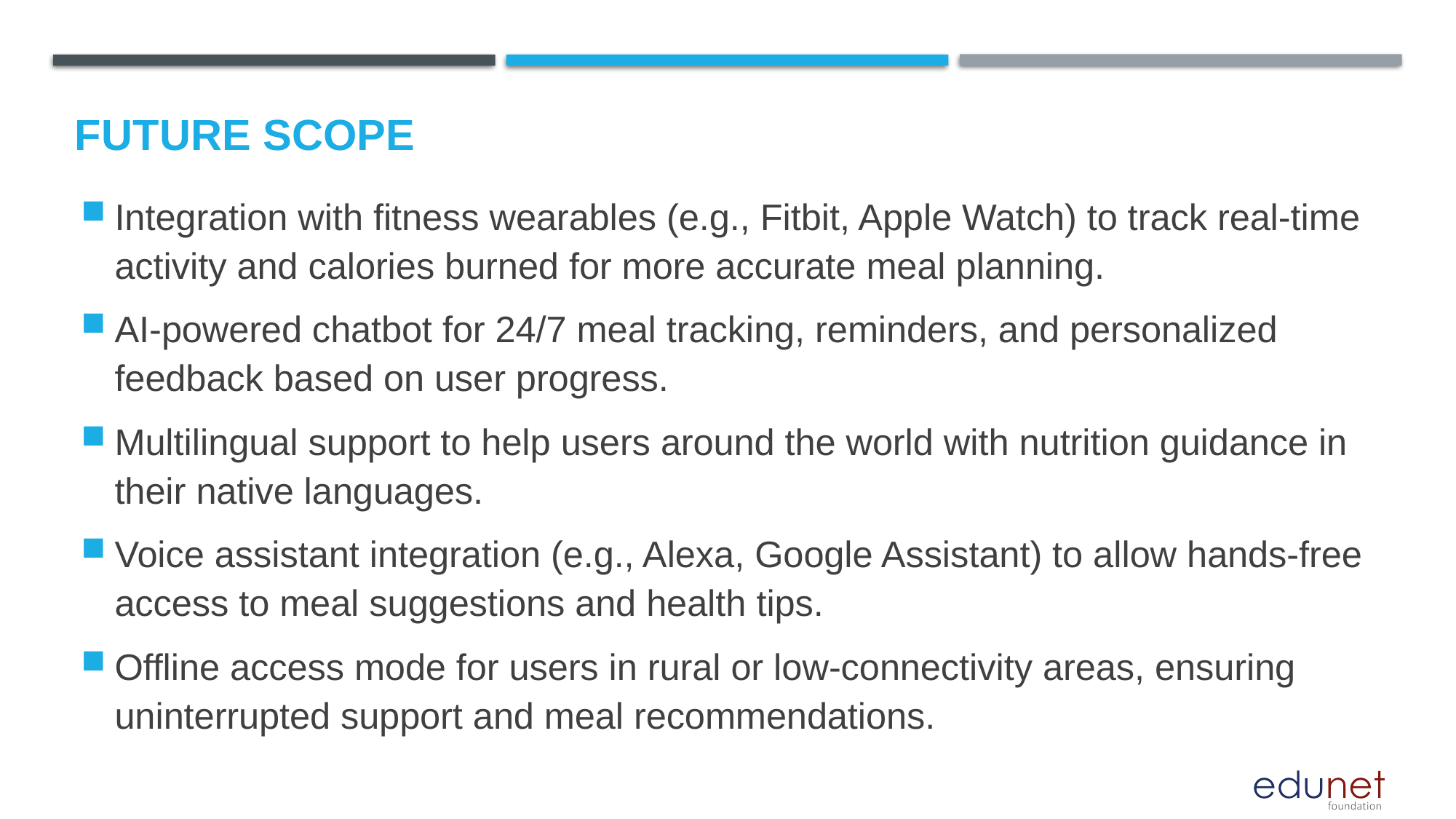

Future scope
Integration with fitness wearables (e.g., Fitbit, Apple Watch) to track real-time activity and calories burned for more accurate meal planning.
AI-powered chatbot for 24/7 meal tracking, reminders, and personalized feedback based on user progress.
Multilingual support to help users around the world with nutrition guidance in their native languages.
Voice assistant integration (e.g., Alexa, Google Assistant) to allow hands-free access to meal suggestions and health tips.
Offline access mode for users in rural or low-connectivity areas, ensuring uninterrupted support and meal recommendations.